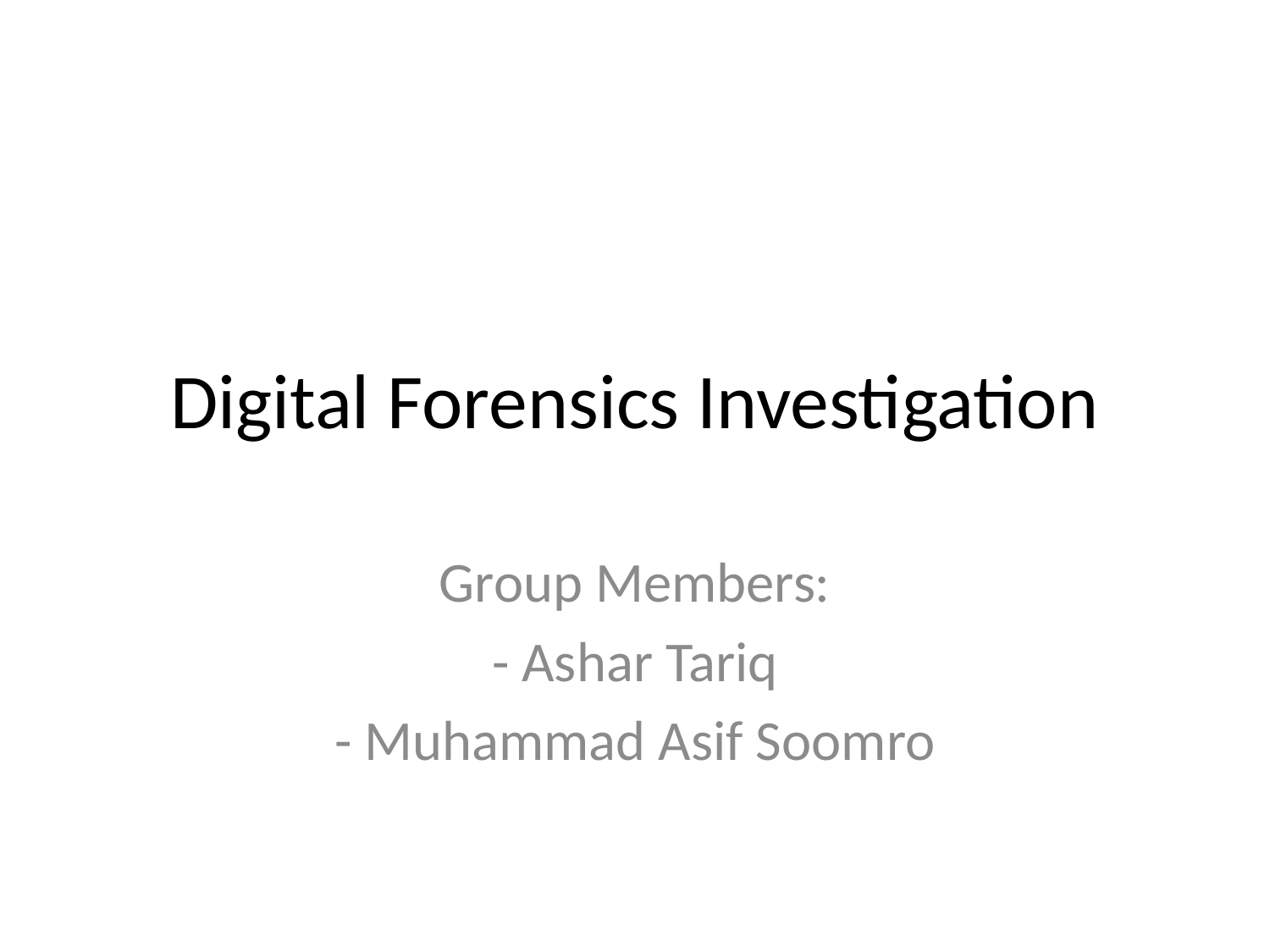

# Digital Forensics Investigation
Group Members:
- Ashar Tariq
- Muhammad Asif Soomro